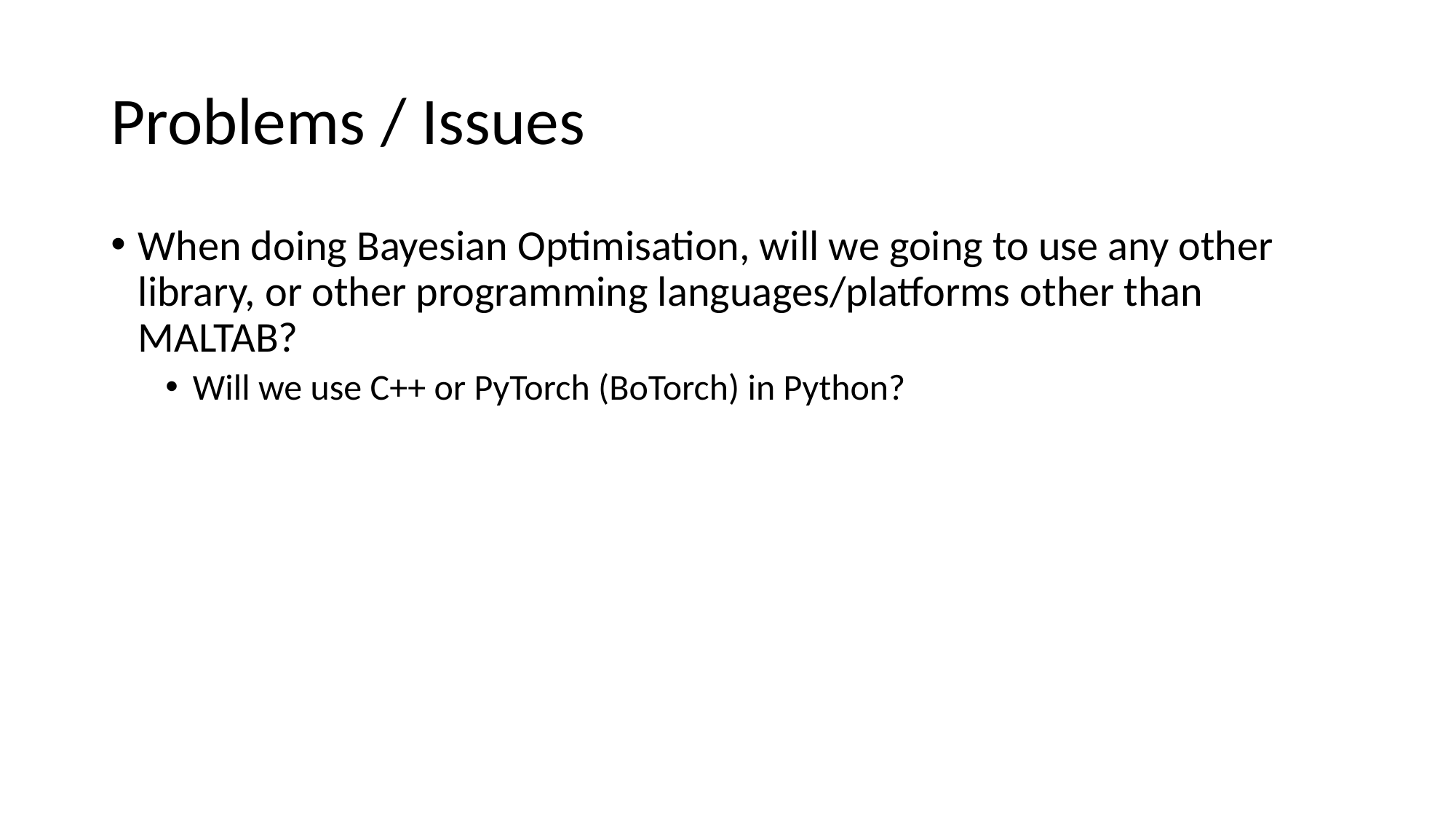

# Problems / Issues
When doing Bayesian Optimisation, will we going to use any other library, or other programming languages/platforms other than MALTAB?
Will we use C++ or PyTorch (BoTorch) in Python?